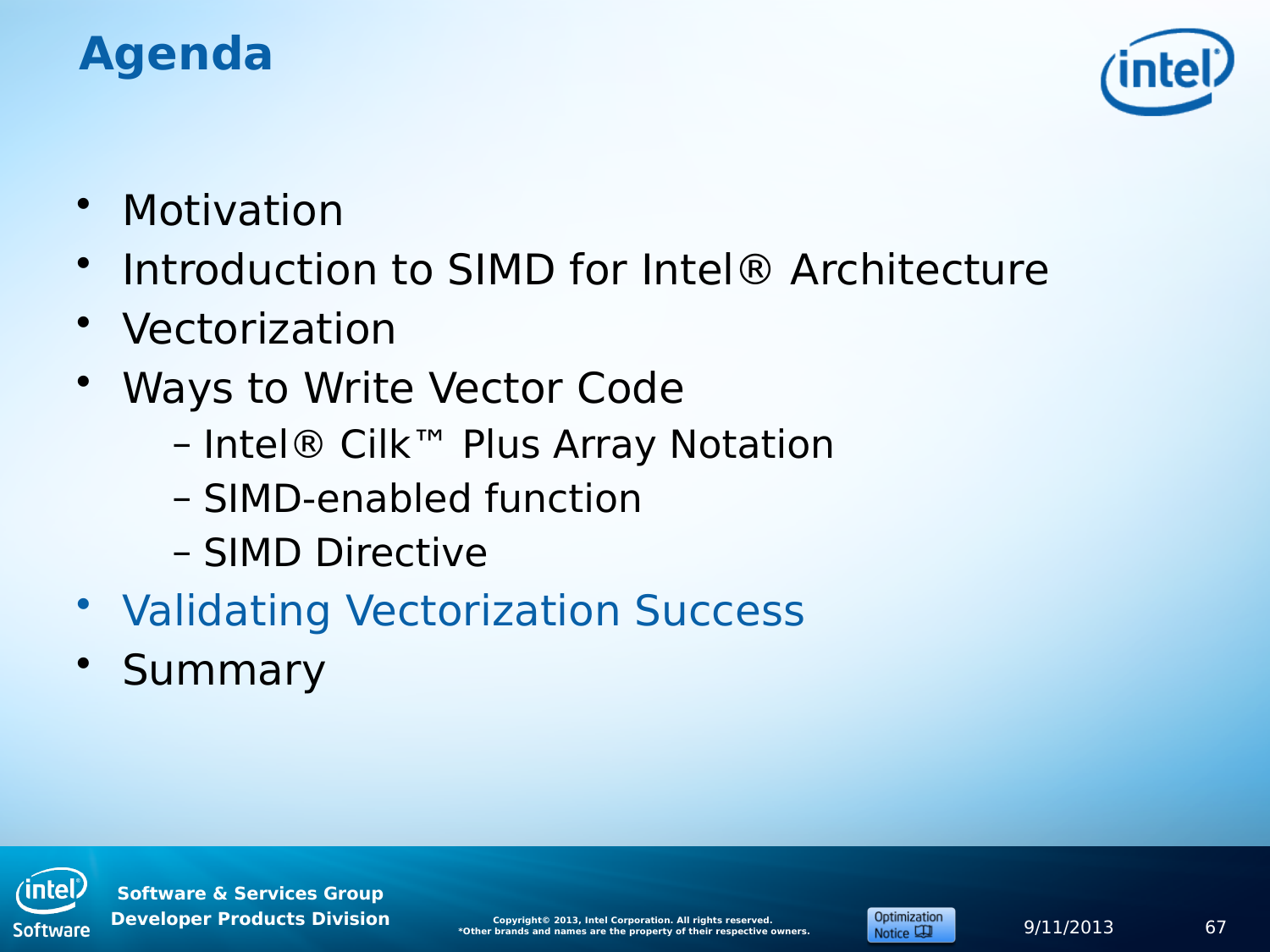

# Agenda

Motivation
Introduction to SIMD for Intel® Architecture
Vectorization
Ways to Write Vector Code
Intel® Cilk™ Plus Array Notation
SIMD-enabled function
SIMD Directive
Validating Vectorization Success
Summary

9/11/2013
67